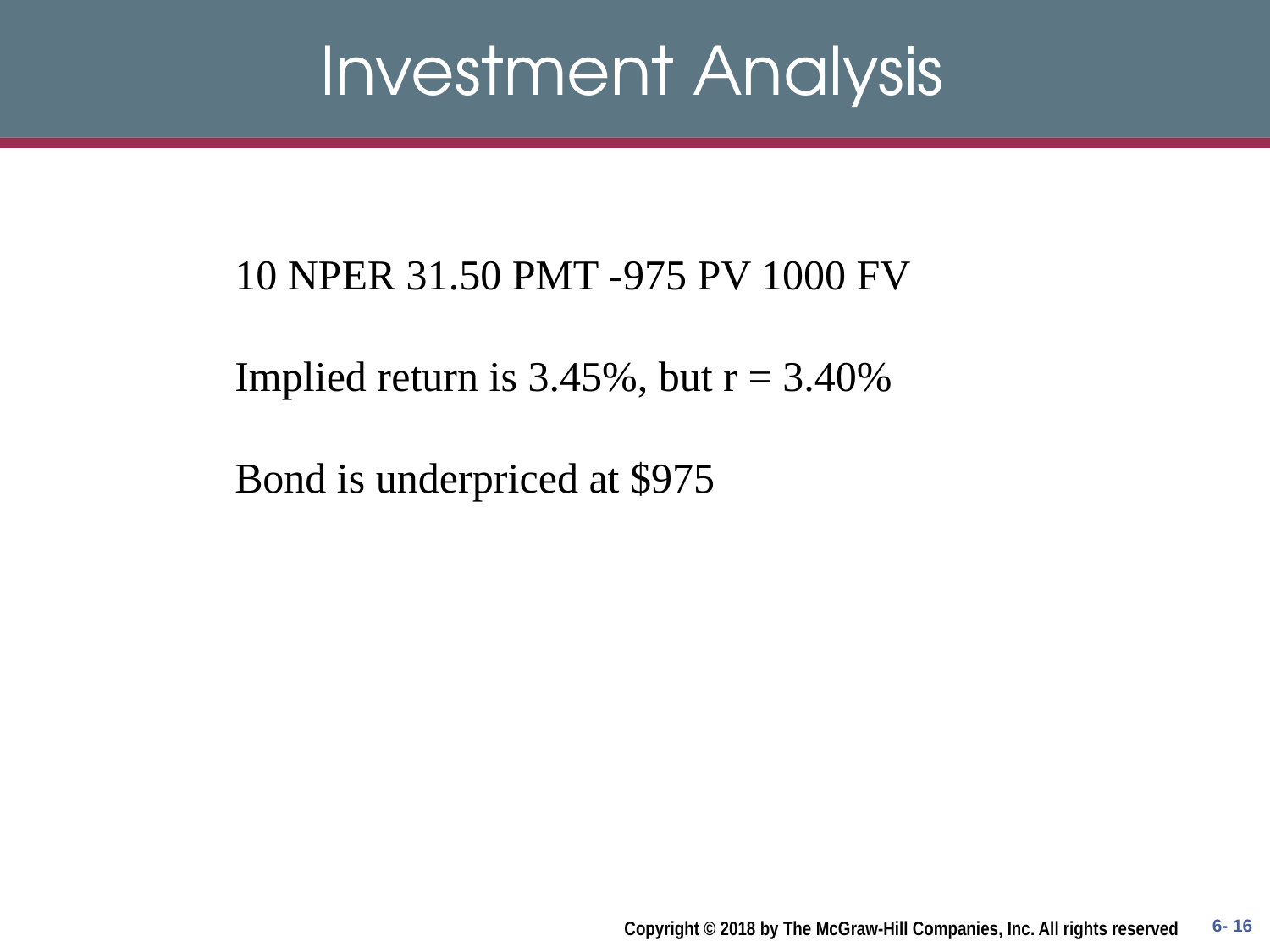

# Investment Analysis

10 NPER 31.50 PMT -975 PV 1000 FV

Implied return is 3.45%, but r = 3.40%

Bond is underpriced at $975